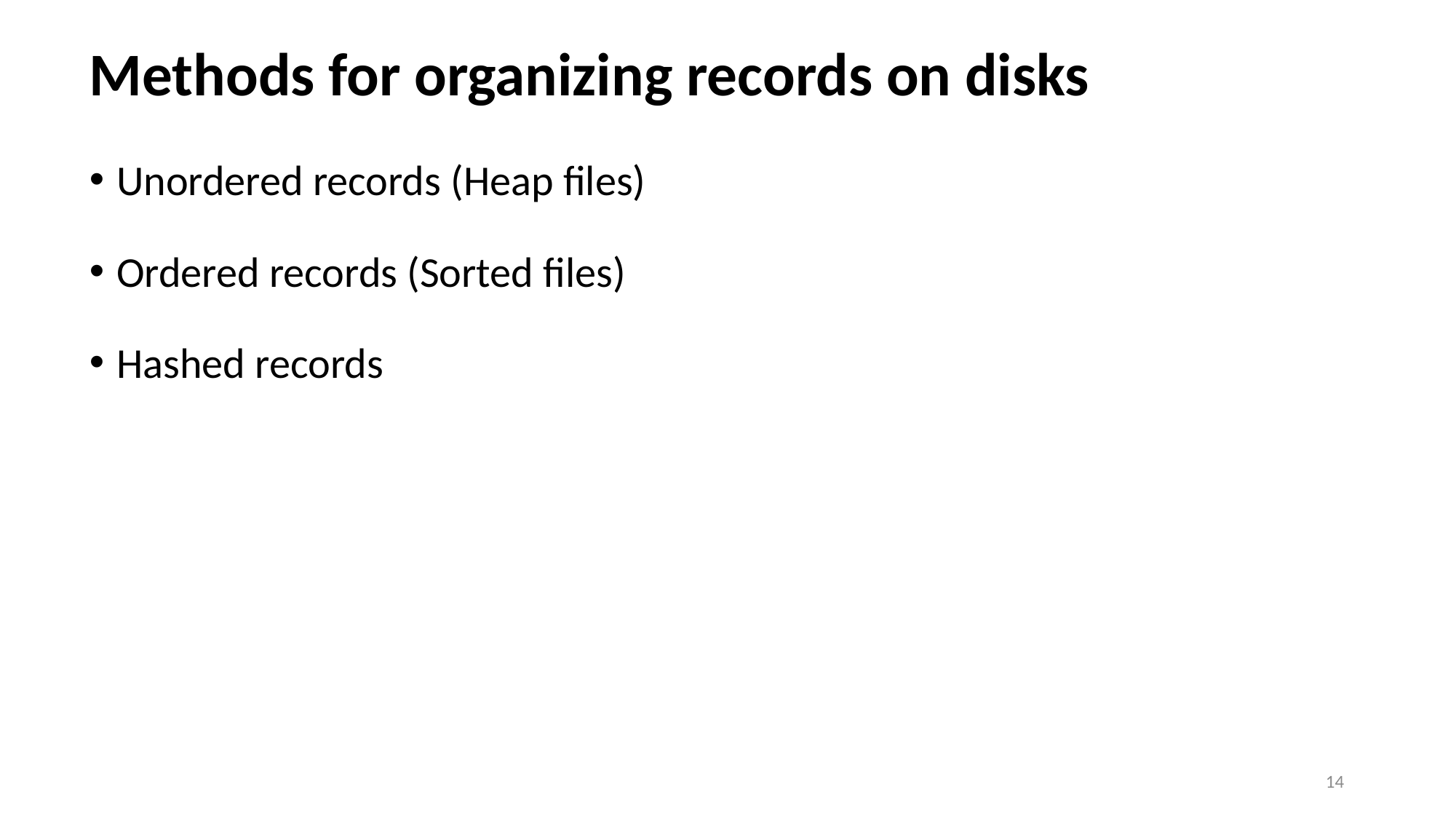

# Methods for organizing records on disks
Unordered records (Heap files)
Ordered records (Sorted files)
Hashed records

14